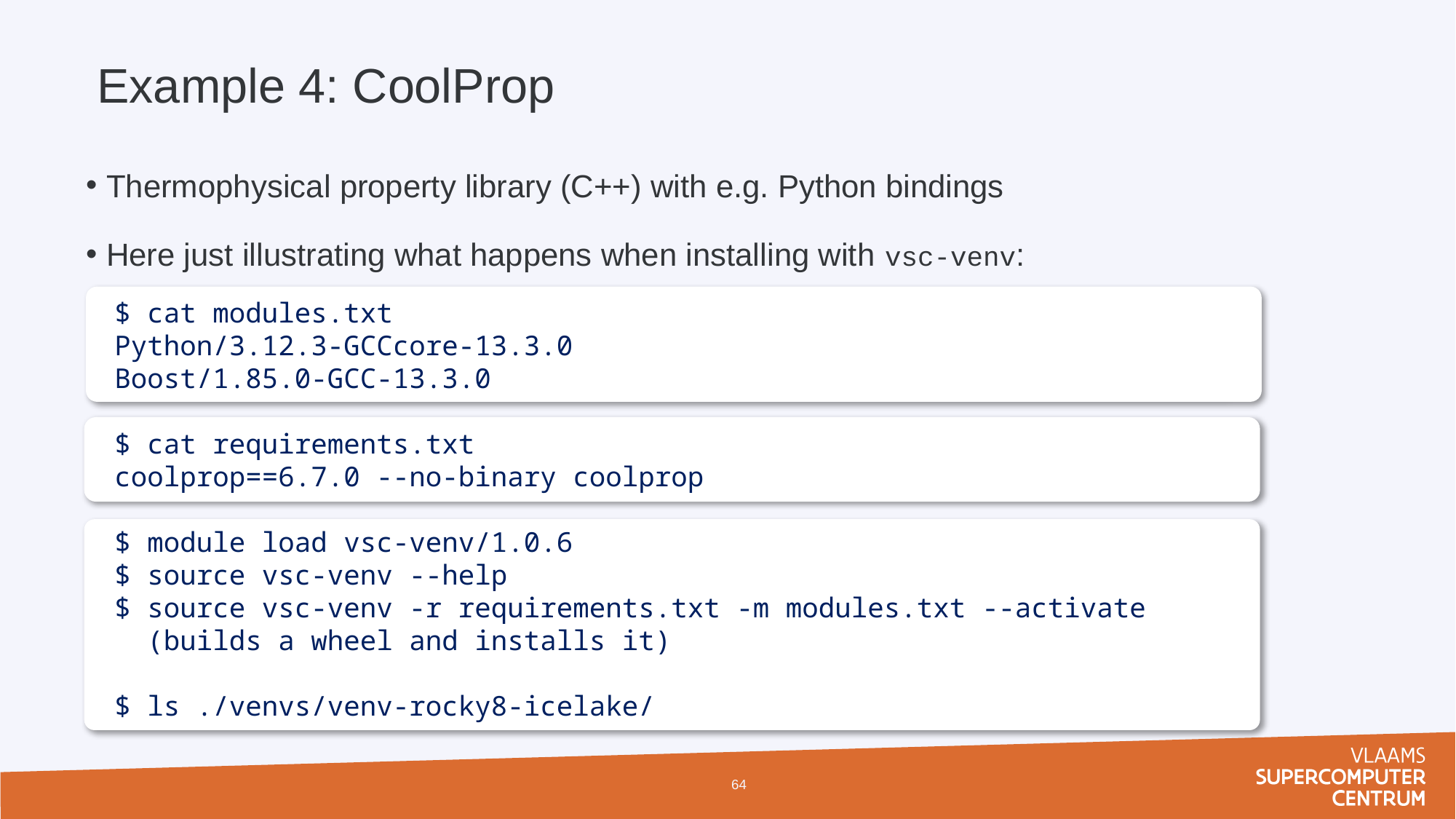

Example 4: CoolProp
Thermophysical property library (C++) with e.g. Python bindings
Here just illustrating what happens when installing with vsc-venv:

$ cat modules.txt
Python/3.12.3-GCCcore-13.3.0
Boost/1.85.0-GCC-13.3.0

$ cat requirements.txt
coolprop==6.7.0 --no-binary coolprop
$ module load vsc-venv/1.0.6
$ source vsc-venv --help
$ source vsc-venv -r requirements.txt -m modules.txt --activate
  (builds a wheel and installs it)
$ ls ./venvs/venv-rocky8-icelake/

64